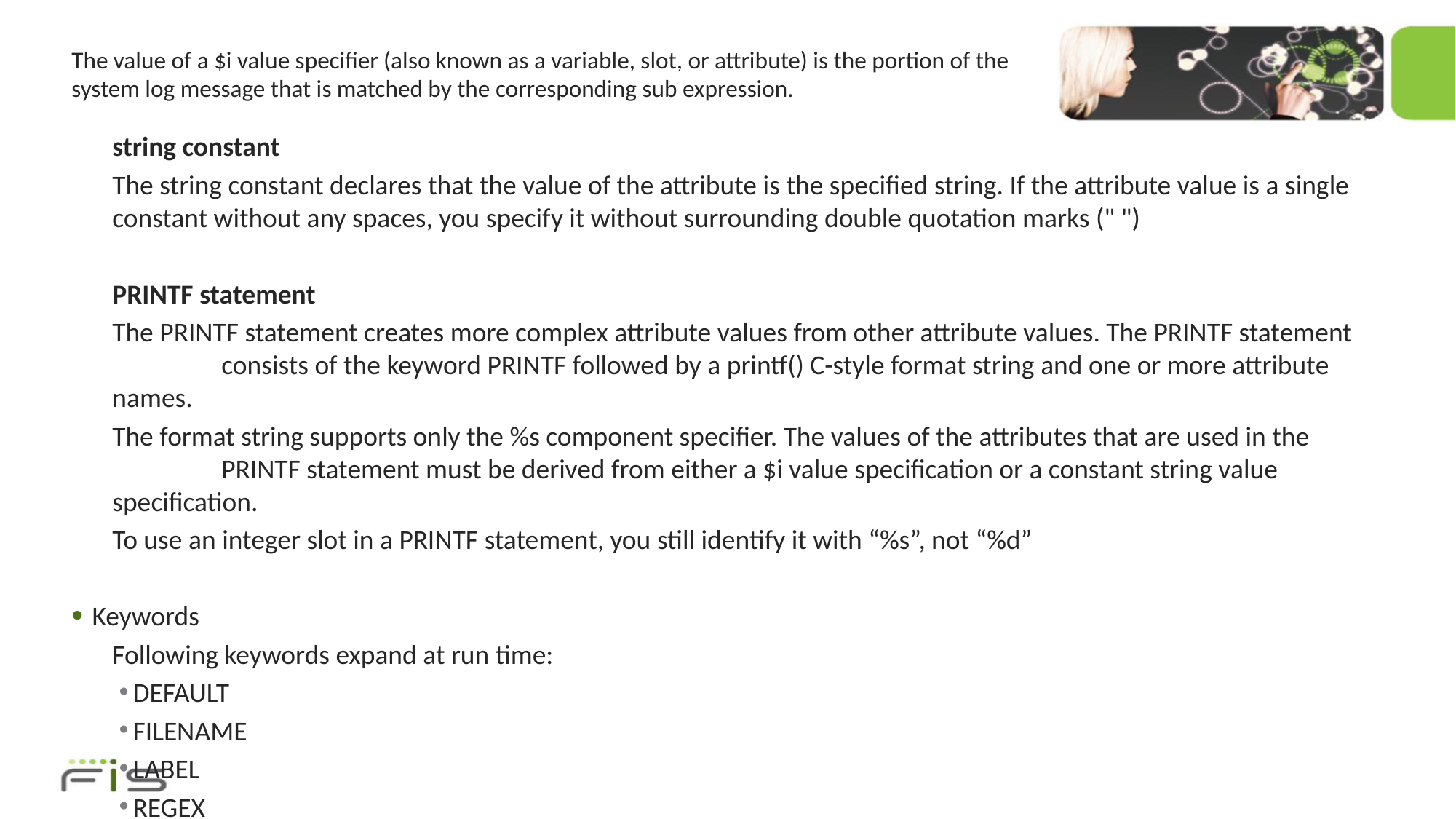

# The value of a $i value specifier (also known as a variable, slot, or attribute) is the portion of the system log message that is matched by the corresponding sub expression.
string constant
The string constant declares that the value of the attribute is the specified string. If the attribute value is a single constant without any spaces, you specify it without surrounding double quotation marks (" ")

PRINTF statement
The PRINTF statement creates more complex attribute values from other attribute values. The PRINTF statement 	consists of the keyword PRINTF followed by a printf() C-style format string and one or more attribute names.
The format string supports only the %s component specifier. The values of the attributes that are used in the 	PRINTF statement must be derived from either a $i value specification or a constant string value specification.
To use an integer slot in a PRINTF statement, you still identify it with “%s”, not “%d”

Keywords
Following keywords expand at run time:
DEFAULT
FILENAME
LABEL
REGEX